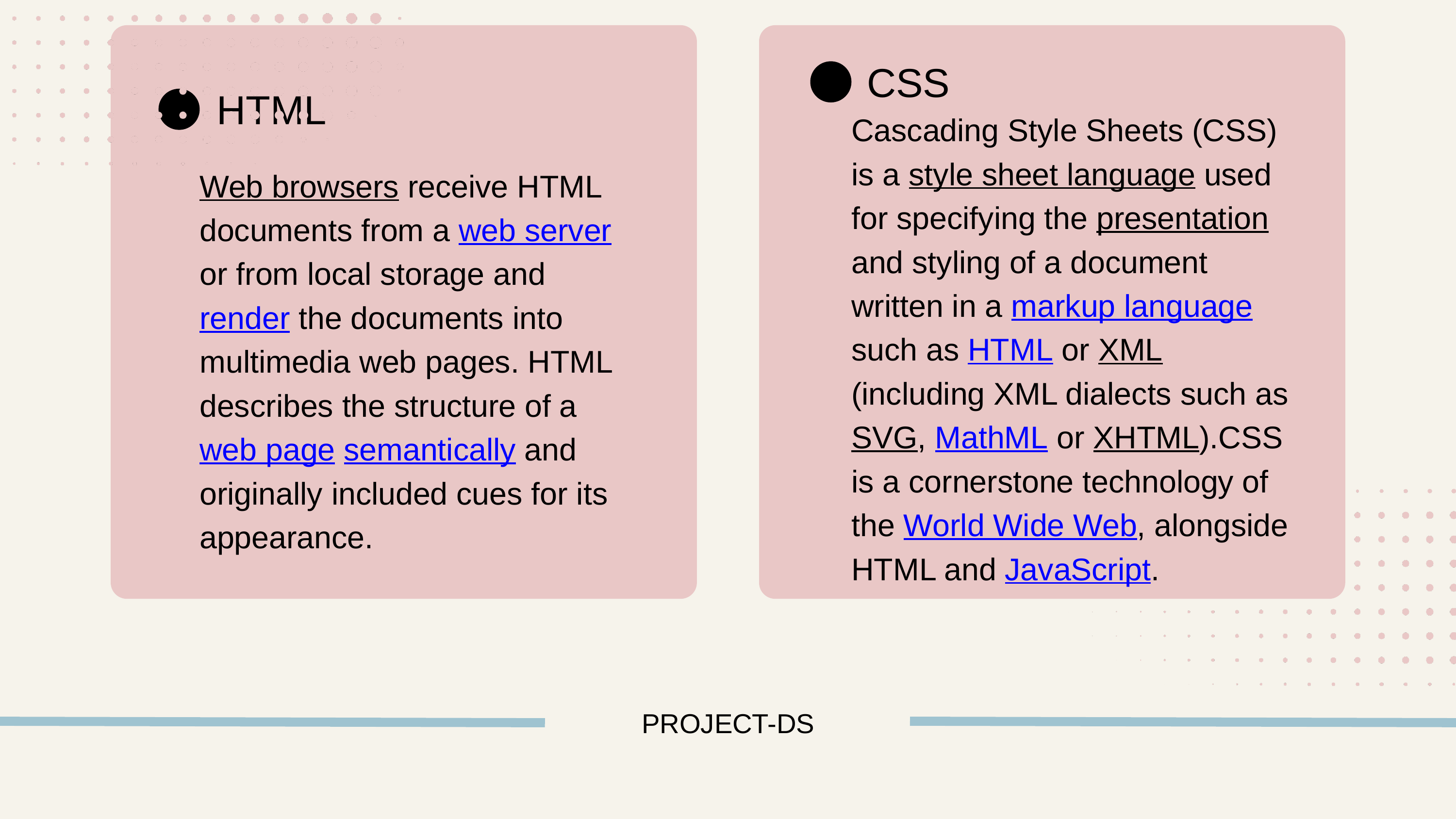

CSS

HTML

Cascading Style Sheets (CSS) is a style sheet language used for specifying the presentation and styling of a document written in a markup language such as HTML or XML (including XML dialects such as SVG, MathML or XHTML).CSS is a cornerstone technology of the World Wide Web, alongside HTML and JavaScript.
Web browsers receive HTML documents from a web server or from local storage and render the documents into multimedia web pages. HTML describes the structure of a web page semantically and originally included cues for its appearance.

PROJECT-DS